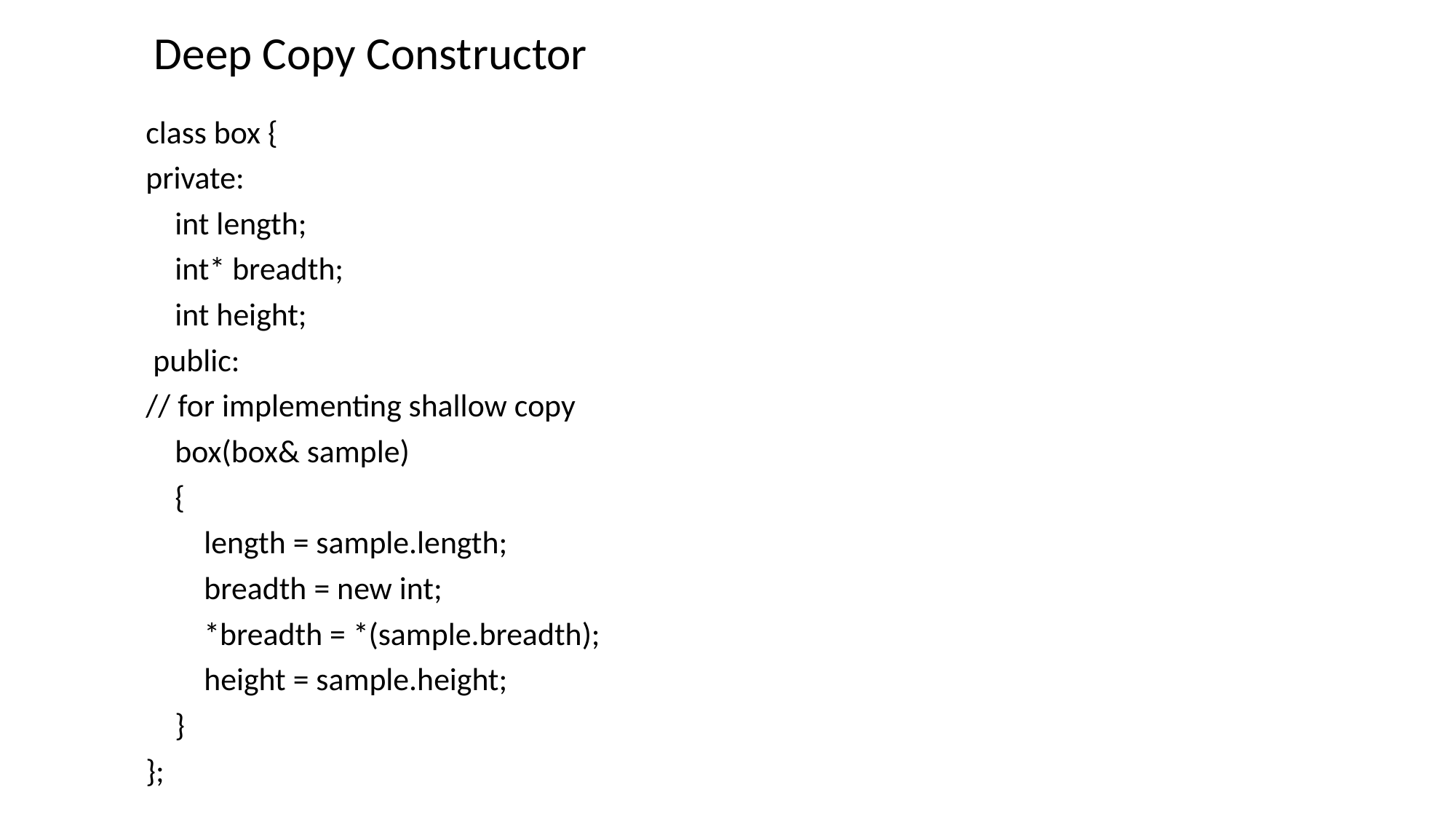

# Deep Copy Constructor
class box {
private:
    int length;
    int* breadth;
    int height;
 public:
// for implementing shallow copy
    box(box& sample)
    {
        length = sample.length;
        breadth = new int;
        *breadth = *(sample.breadth);
        height = sample.height;
    }
};